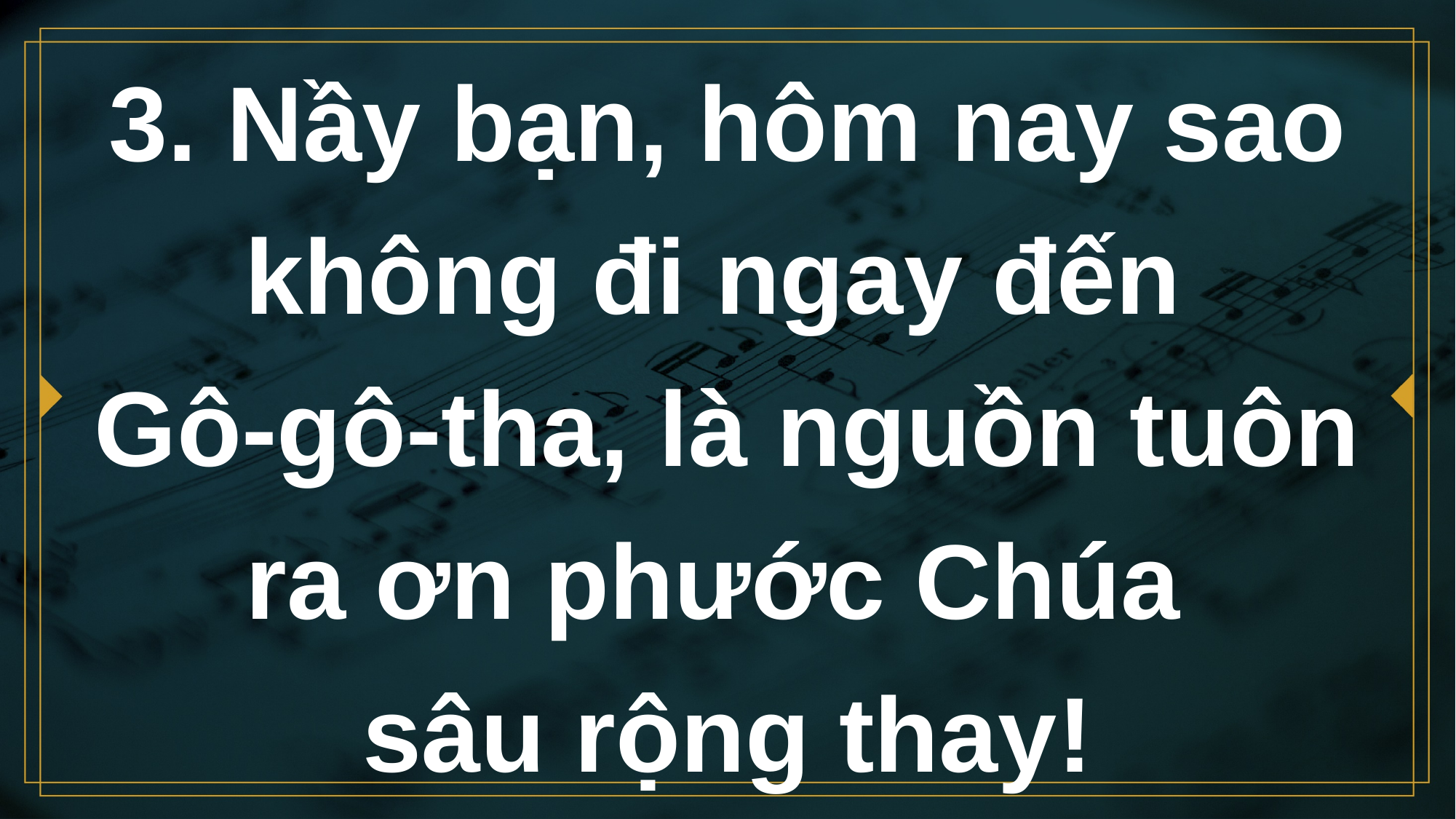

# 3. Nầy bạn, hôm nay sao không đi ngay đến Gô-gô-tha, là nguồn tuôn ra ơn phước Chúa sâu rộng thay!